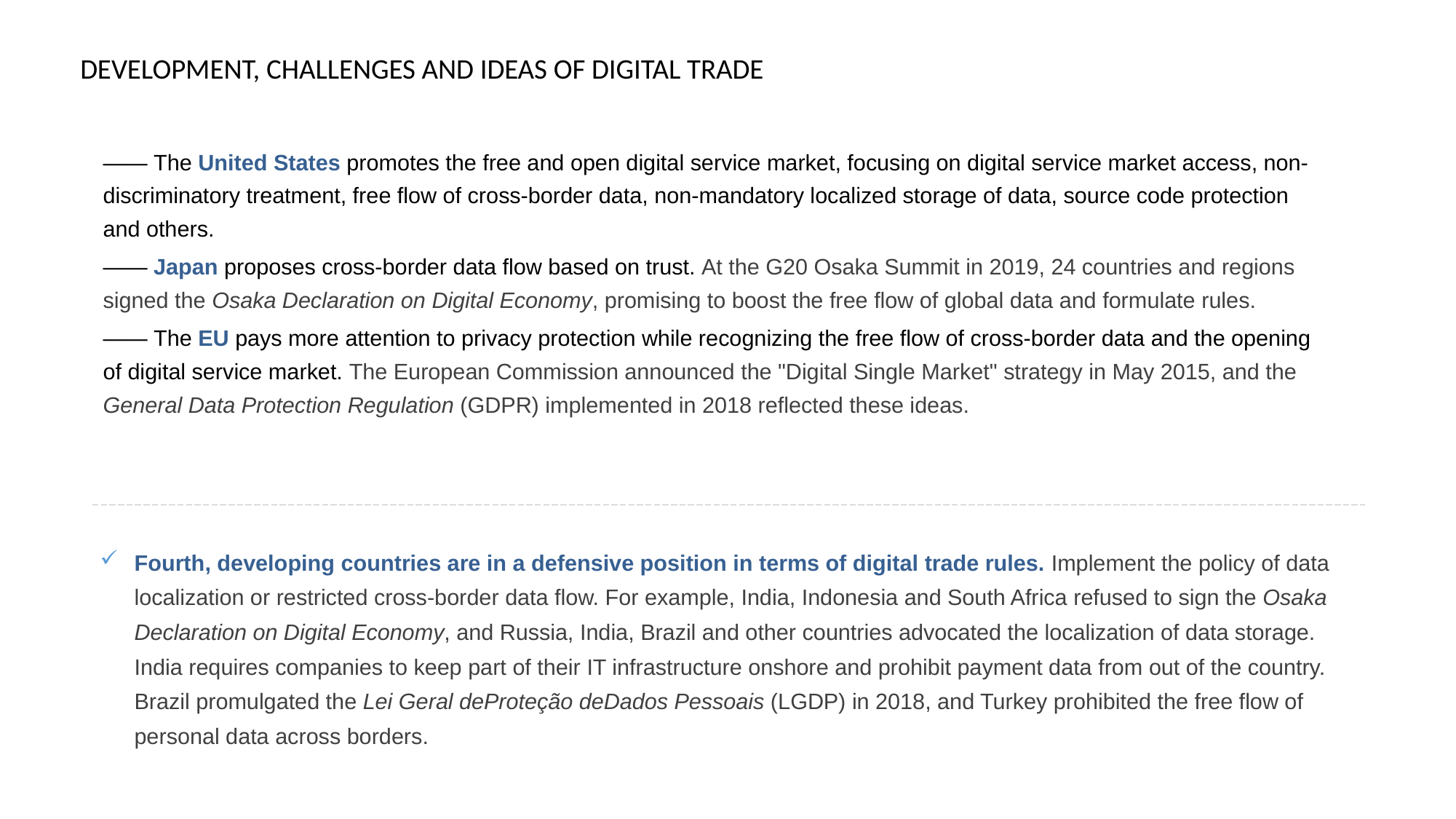

DEVELOPMENT, CHALLENGES AND IDEAS OF DIGITAL TRADE
—— The United States promotes the free and open digital service market, focusing on digital service market access, non-discriminatory treatment, free flow of cross-border data, non-mandatory localized storage of data, source code protection and others.
—— Japan proposes cross-border data flow based on trust. At the G20 Osaka Summit in 2019, 24 countries and regions signed the Osaka Declaration on Digital Economy, promising to boost the free flow of global data and formulate rules.
—— The EU pays more attention to privacy protection while recognizing the free flow of cross-border data and the opening of digital service market. The European Commission announced the "Digital Single Market" strategy in May 2015, and the General Data Protection Regulation (GDPR) implemented in 2018 reflected these ideas.
Fourth, developing countries are in a defensive position in terms of digital trade rules. Implement the policy of data localization or restricted cross-border data flow. For example, India, Indonesia and South Africa refused to sign the Osaka Declaration on Digital Economy, and Russia, India, Brazil and other countries advocated the localization of data storage. India requires companies to keep part of their IT infrastructure onshore and prohibit payment data from out of the country. Brazil promulgated the Lei Geral deProteção deDados Pessoais (LGDP) in 2018, and Turkey prohibited the free flow of personal data across borders.